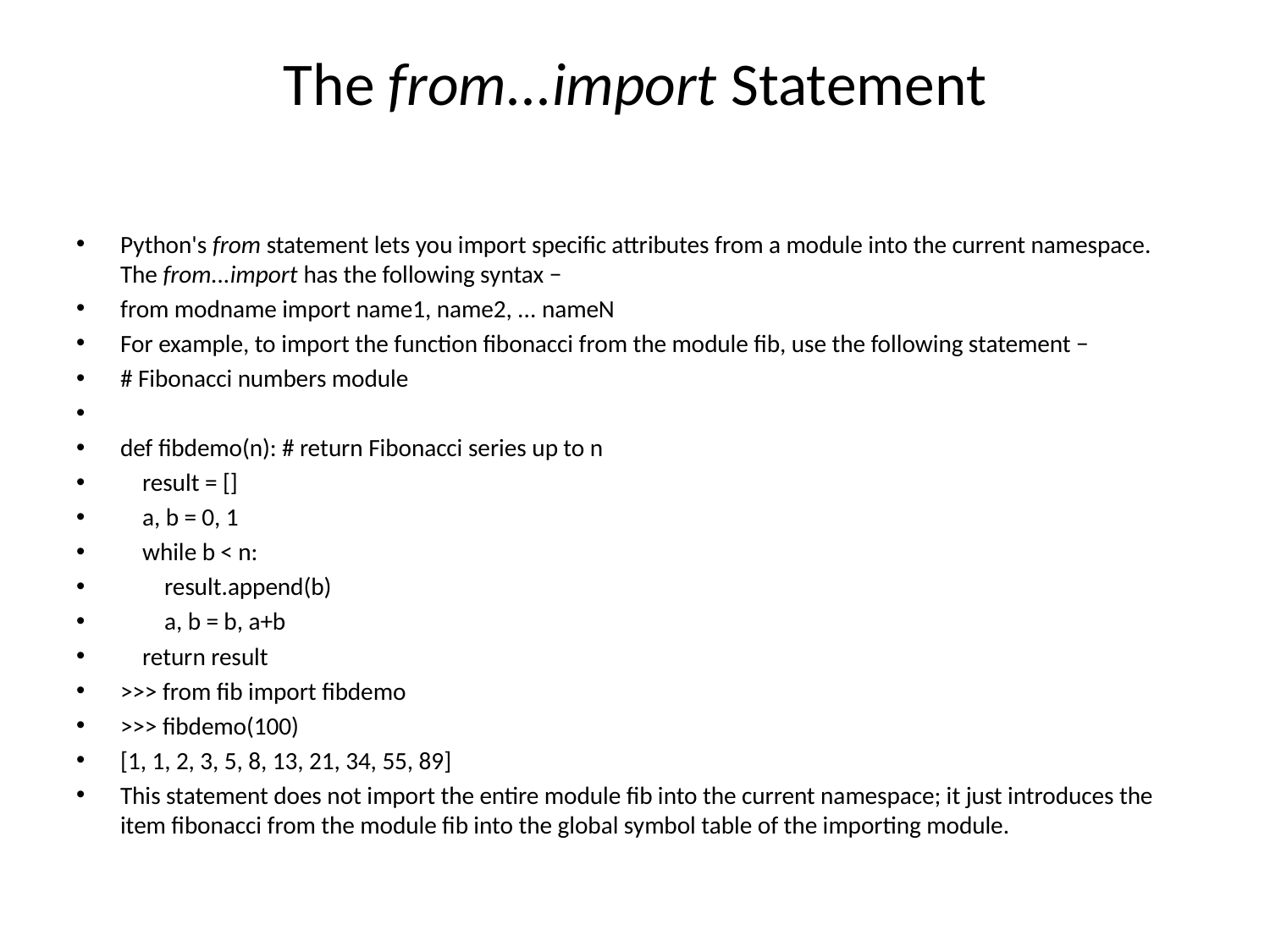

# The from...import Statement
Python's from statement lets you import specific attributes from a module into the current namespace. The from...import has the following syntax −
from modname import name1, name2, ... nameN
For example, to import the function fibonacci from the module fib, use the following statement −
# Fibonacci numbers module

def fibdemo(n): # return Fibonacci series up to n
    result = []
    a, b = 0, 1
    while b < n:
        result.append(b)
        a, b = b, a+b
    return result
>>> from fib import fibdemo
>>> fibdemo(100)
[1, 1, 2, 3, 5, 8, 13, 21, 34, 55, 89]
This statement does not import the entire module fib into the current namespace; it just introduces the item fibonacci from the module fib into the global symbol table of the importing module.